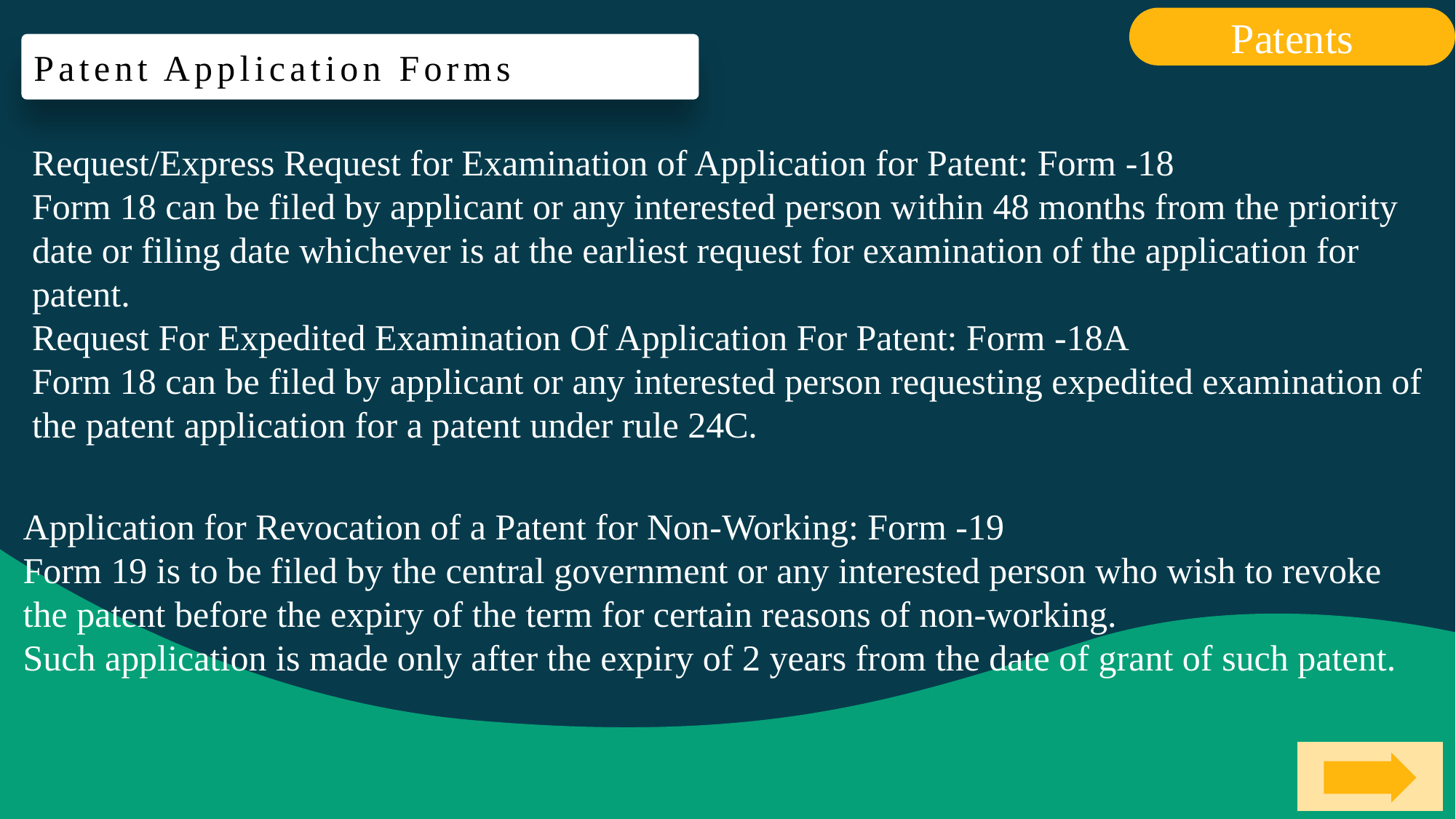

Patents
Patent Application Forms
Request/Express Request for Examination of Application for Patent: Form -18
Form 18 can be filed by applicant or any interested person within 48 months from the priority date or filing date whichever is at the earliest request for examination of the application for patent.
Request For Expedited Examination Of Application For Patent: Form -18A
Form 18 can be filed by applicant or any interested person requesting expedited examination of the patent application for a patent under rule 24C.
Application for Revocation of a Patent for Non-Working: Form -19
Form 19 is to be filed by the central government or any interested person who wish to revoke the patent before the expiry of the term for certain reasons of non-working.
Such application is made only after the expiry of 2 years from the date of grant of such patent.